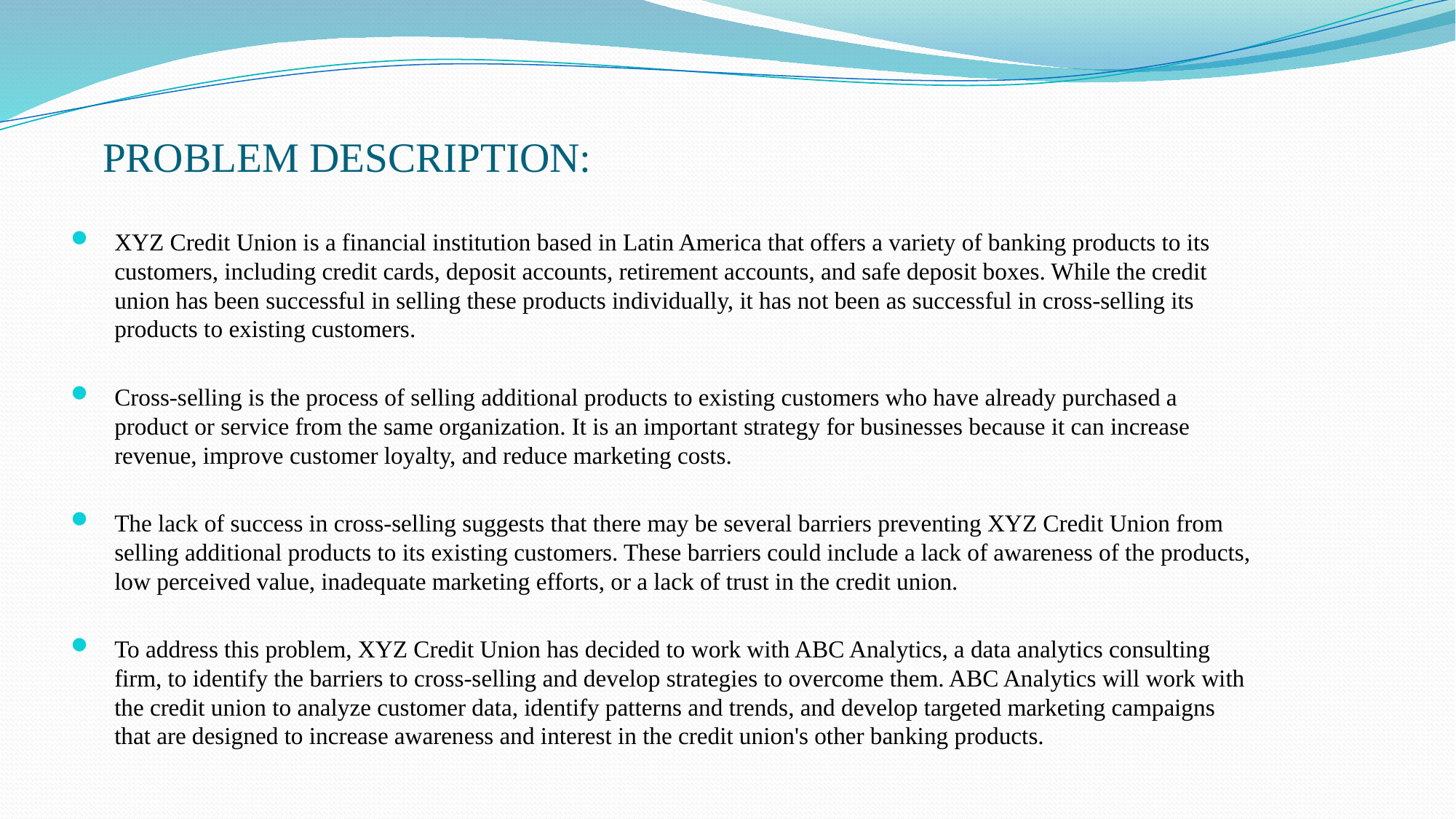

# PROBLEM DESCRIPTION:
XYZ Credit Union is a financial institution based in Latin America that offers a variety of banking products to its customers, including credit cards, deposit accounts, retirement accounts, and safe deposit boxes. While the credit union has been successful in selling these products individually, it has not been as successful in cross-selling its products to existing customers.

Cross-selling is the process of selling additional products to existing customers who have already purchased a product or service from the same organization. It is an important strategy for businesses because it can increase revenue, improve customer loyalty, and reduce marketing costs.

The lack of success in cross-selling suggests that there may be several barriers preventing XYZ Credit Union from selling additional products to its existing customers. These barriers could include a lack of awareness of the products, low perceived value, inadequate marketing efforts, or a lack of trust in the credit union.

To address this problem, XYZ Credit Union has decided to work with ABC Analytics, a data analytics consulting firm, to identify the barriers to cross-selling and develop strategies to overcome them. ABC Analytics will work with the credit union to analyze customer data, identify patterns and trends, and develop targeted marketing campaigns that are designed to increase awareness and interest in the credit union's other banking products.